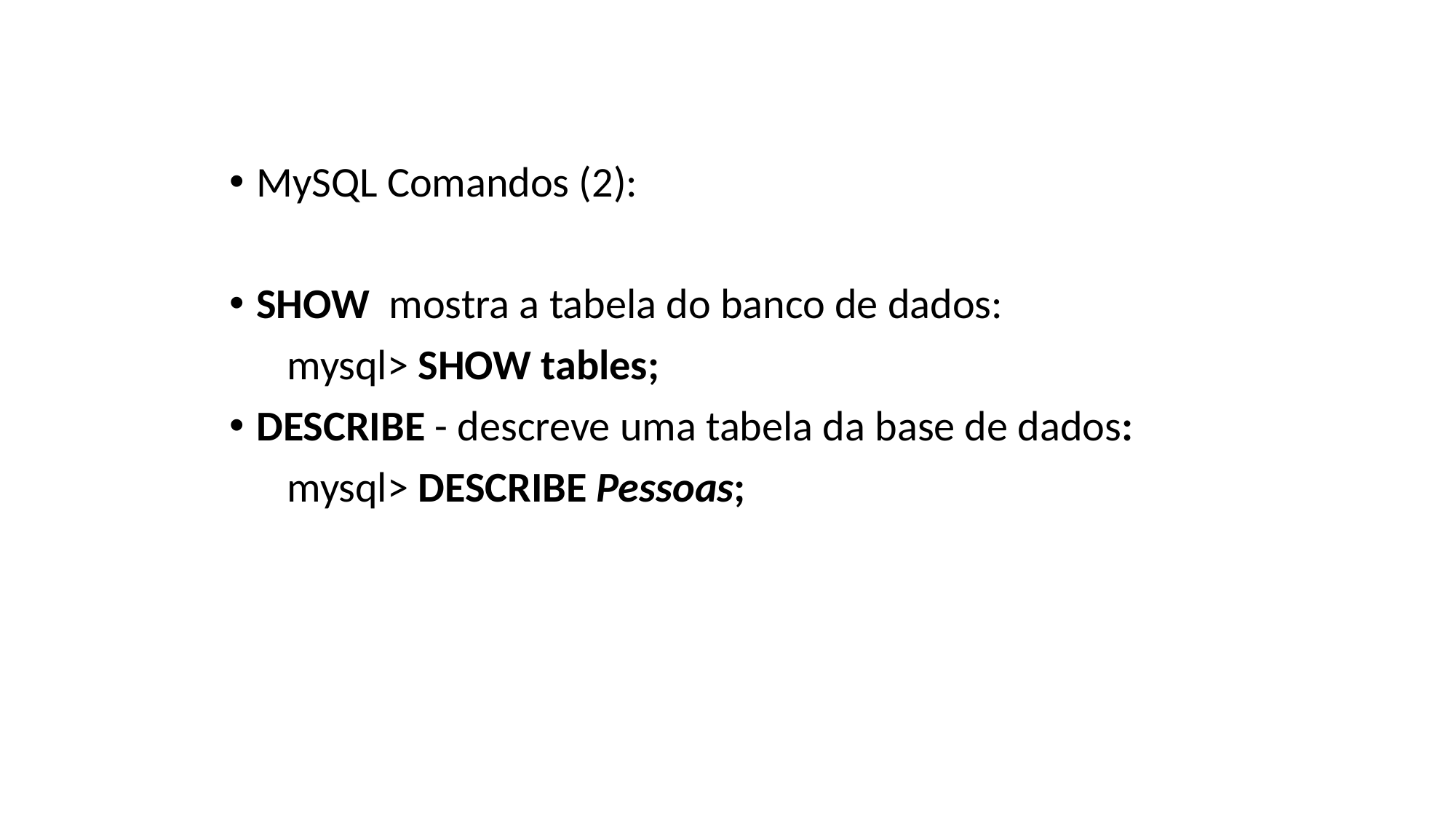

# MySQL Comandos (2):

SHOW  mostra a tabela do banco de dados:
      mysql> SHOW tables;
DESCRIBE - descreve uma tabela da base de dados:
      mysql> DESCRIBE Pessoas;